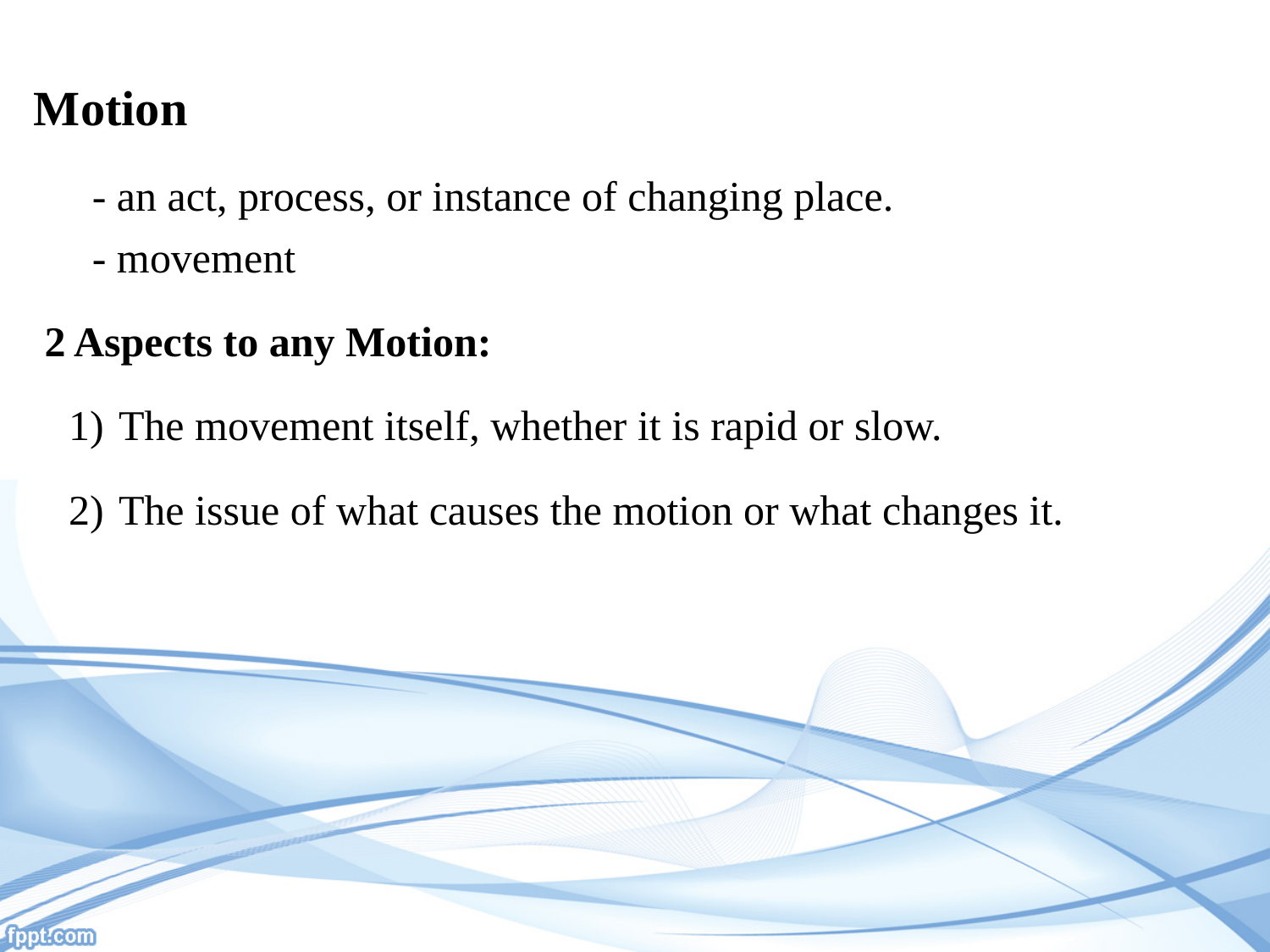

# Motion
	- an act, process, or instance of changing place.
	- movement

2 Aspects to any Motion:

 The movement itself, whether it is rapid or slow.

 The issue of what causes the motion or what changes it.